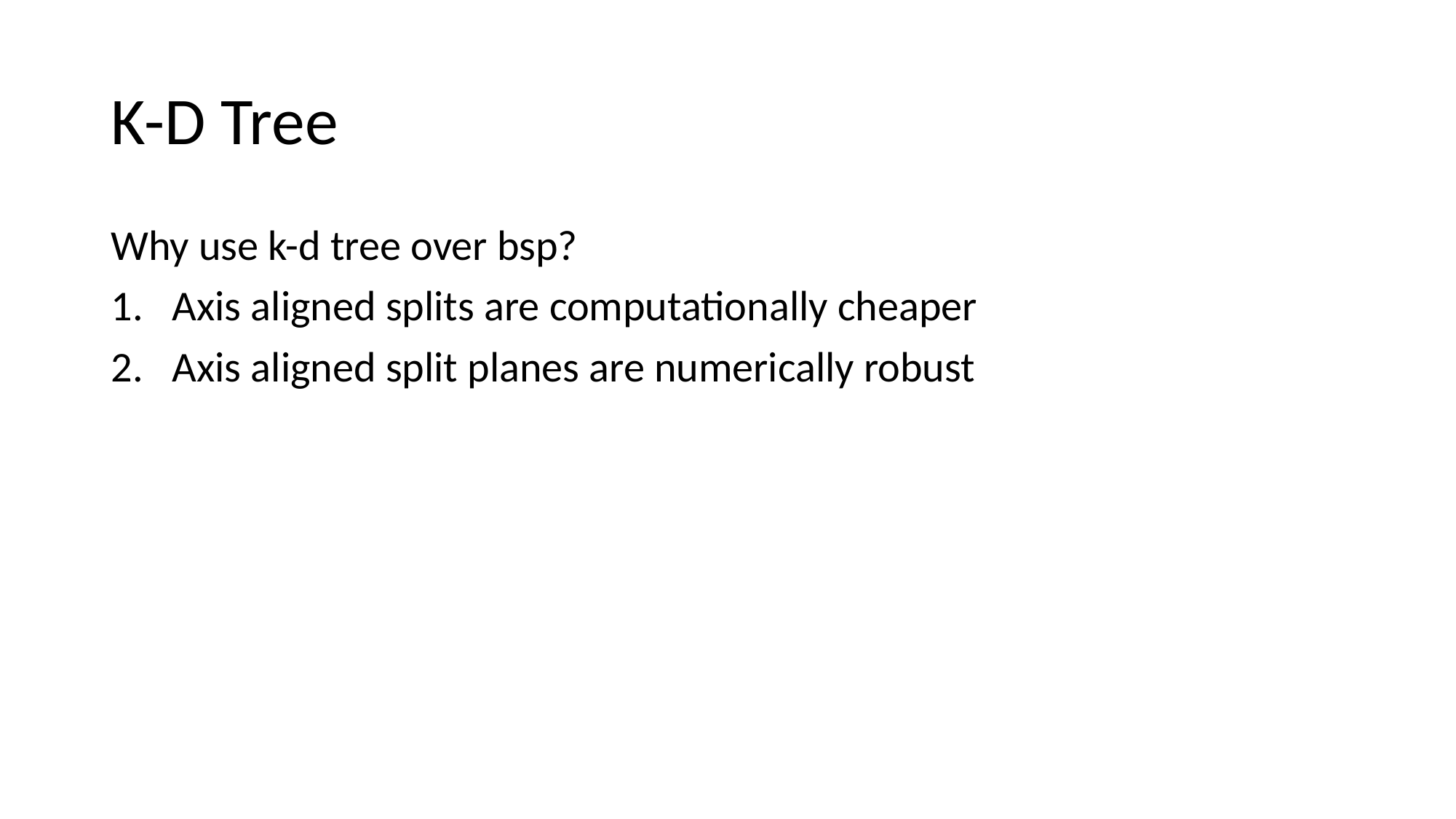

# K-D Tree
Why use k-d tree over bsp?
Axis aligned splits are computationally cheaper
Axis aligned split planes are numerically robust